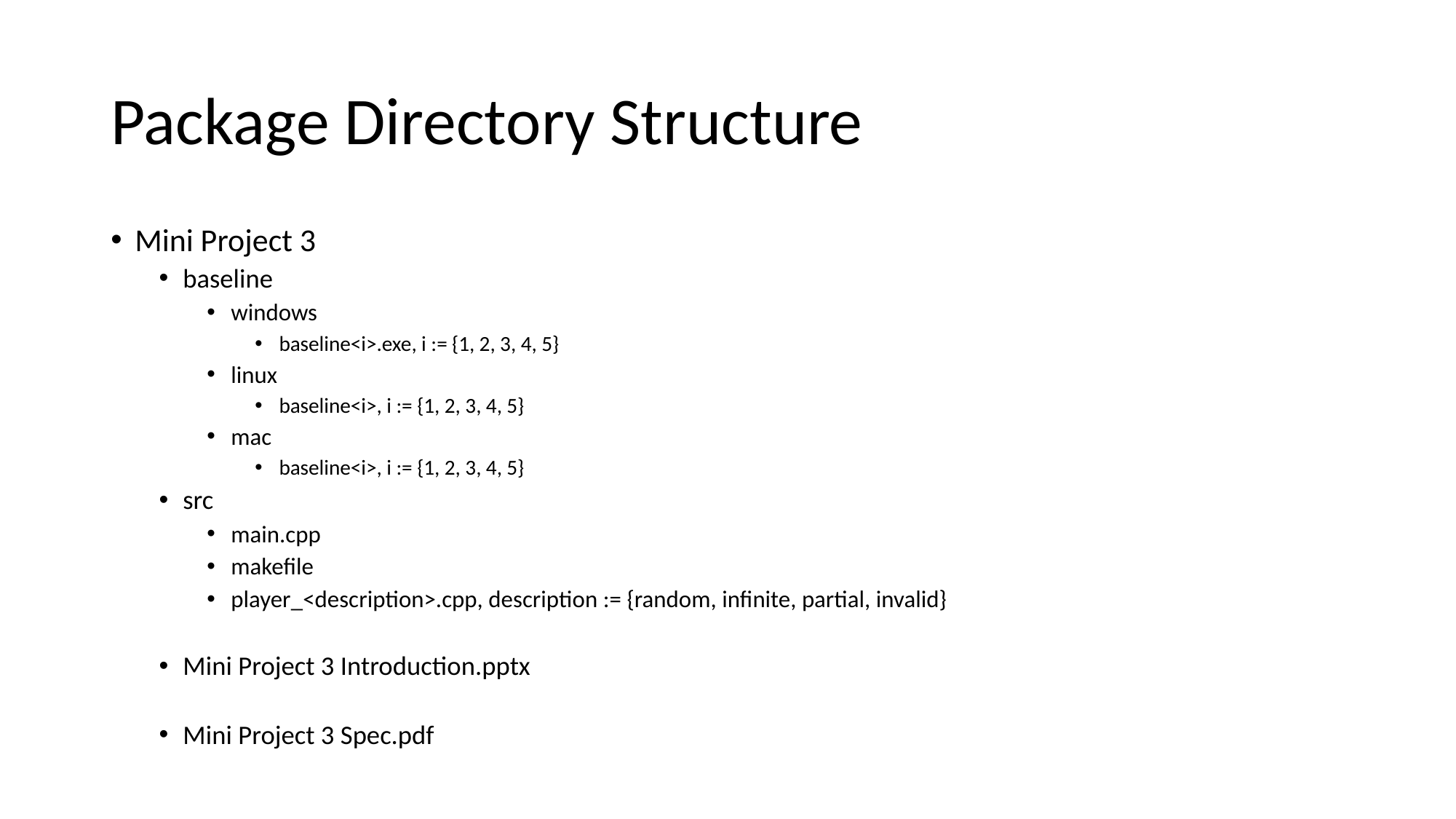

# Package Directory Structure
Mini Project 3
baseline
windows
baseline<i>.exe, i := {1, 2, 3, 4, 5}
linux
baseline<i>, i := {1, 2, 3, 4, 5}
mac
baseline<i>, i := {1, 2, 3, 4, 5}
src
main.cpp
makefile
player_<description>.cpp, description := {random, infinite, partial, invalid}

Mini Project 3 Introduction.pptx

Mini Project 3 Spec.pdf